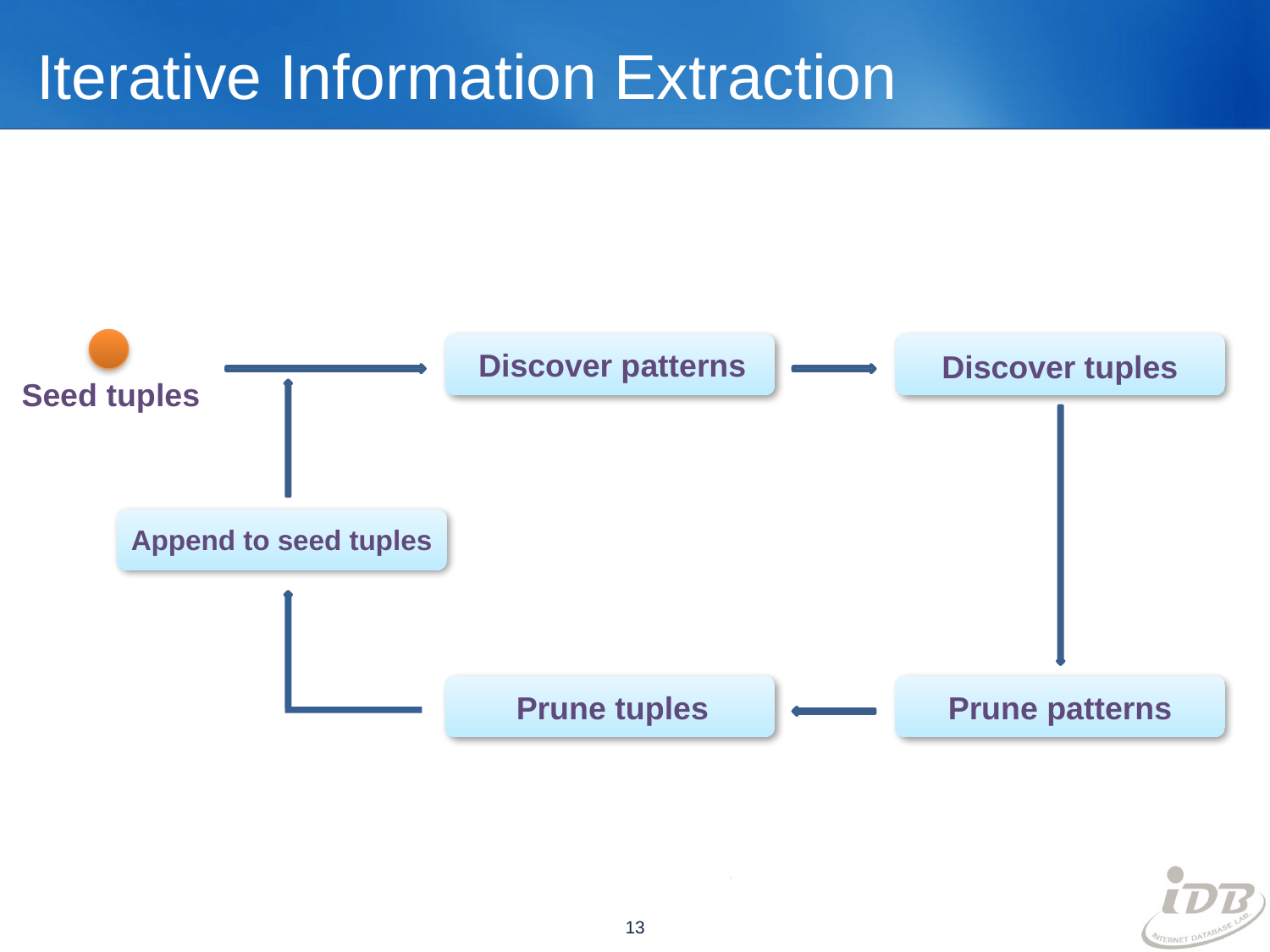

# Iterative Information Extraction

Discover patterns
Discover tuples

Seed tuples

Append to seed tuples

Prune tuples
Prune patterns

13